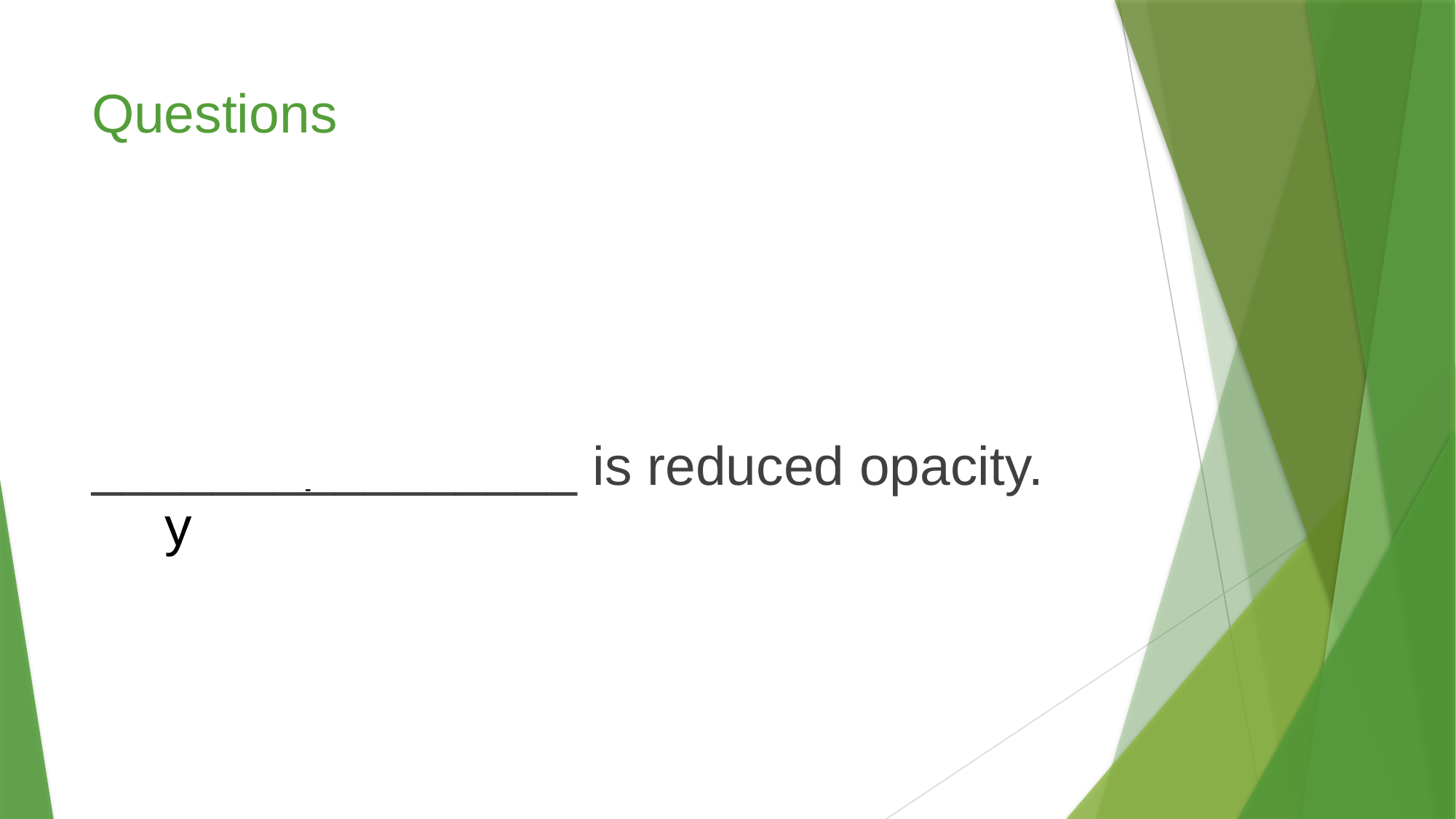

# Questions
________________ is reduced opacity.

Transparency